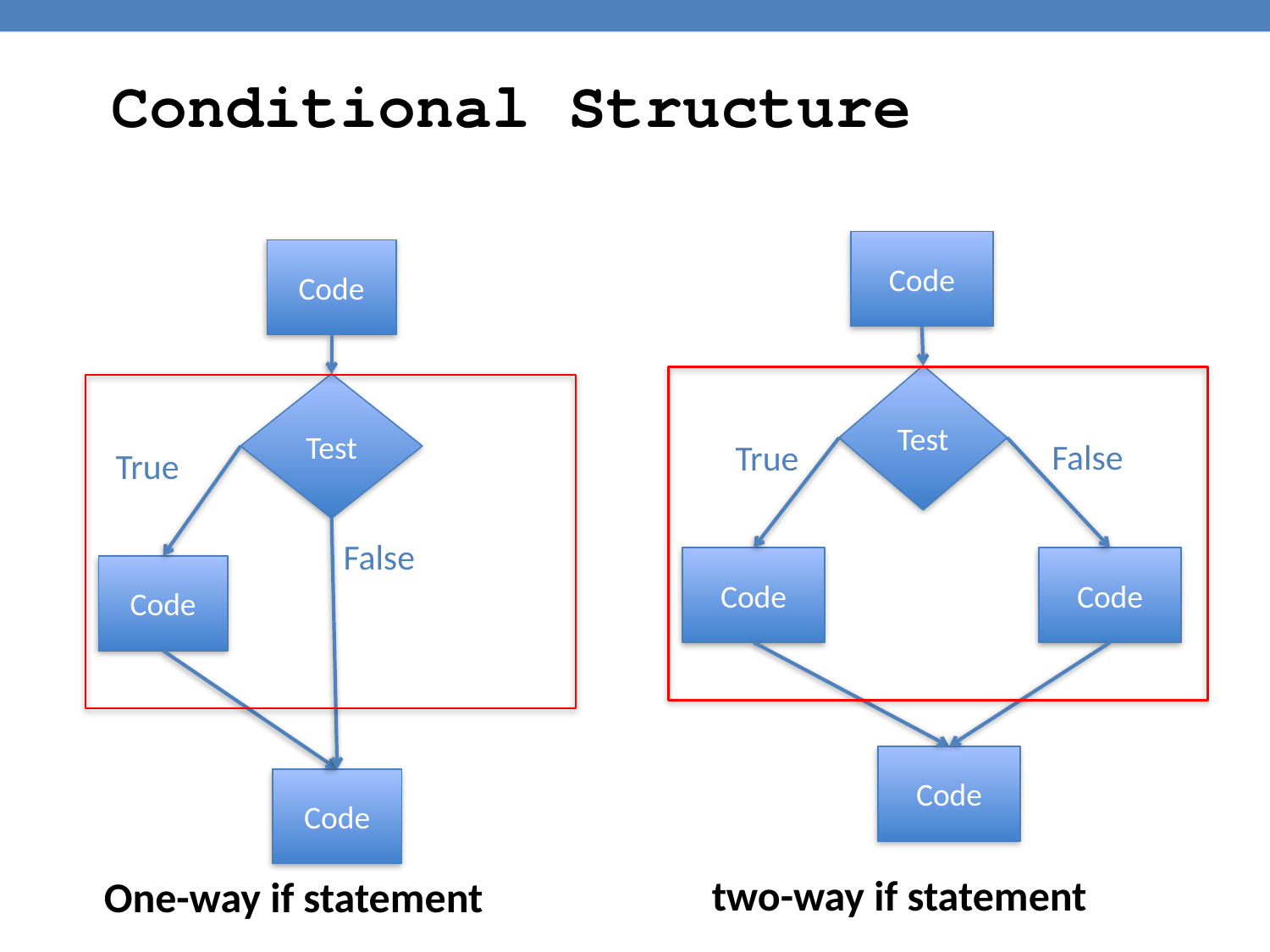

Conditional Structure
Code
Test

False
True
Code
Code
Code
Code
Test

True
Code
Code
False
two-way if statement
One-way if statement